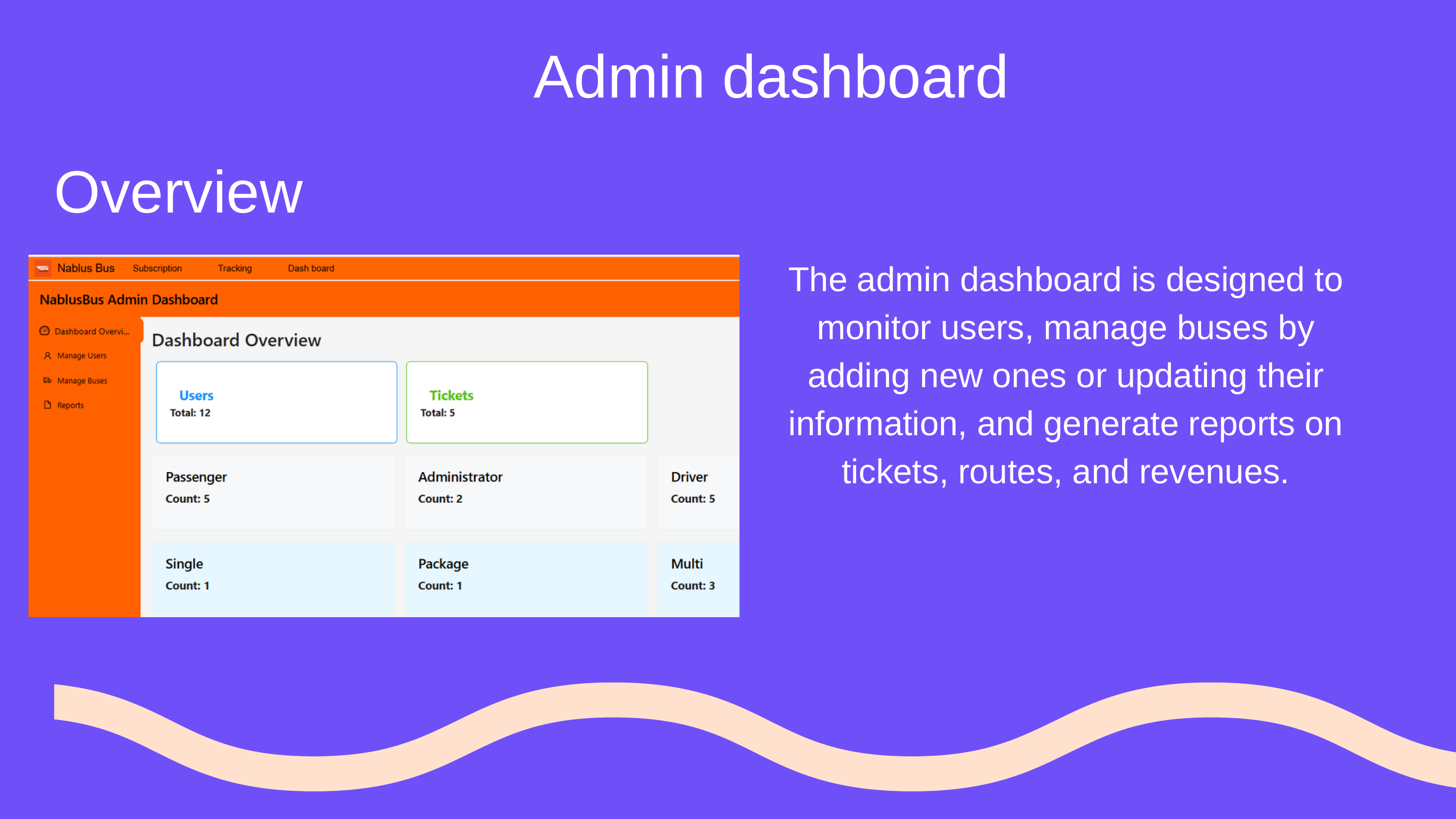

Admin dashboard

Overview
The admin dashboard is designed to monitor users, manage buses by adding new ones or updating their information, and generate reports on tickets, routes, and revenues.